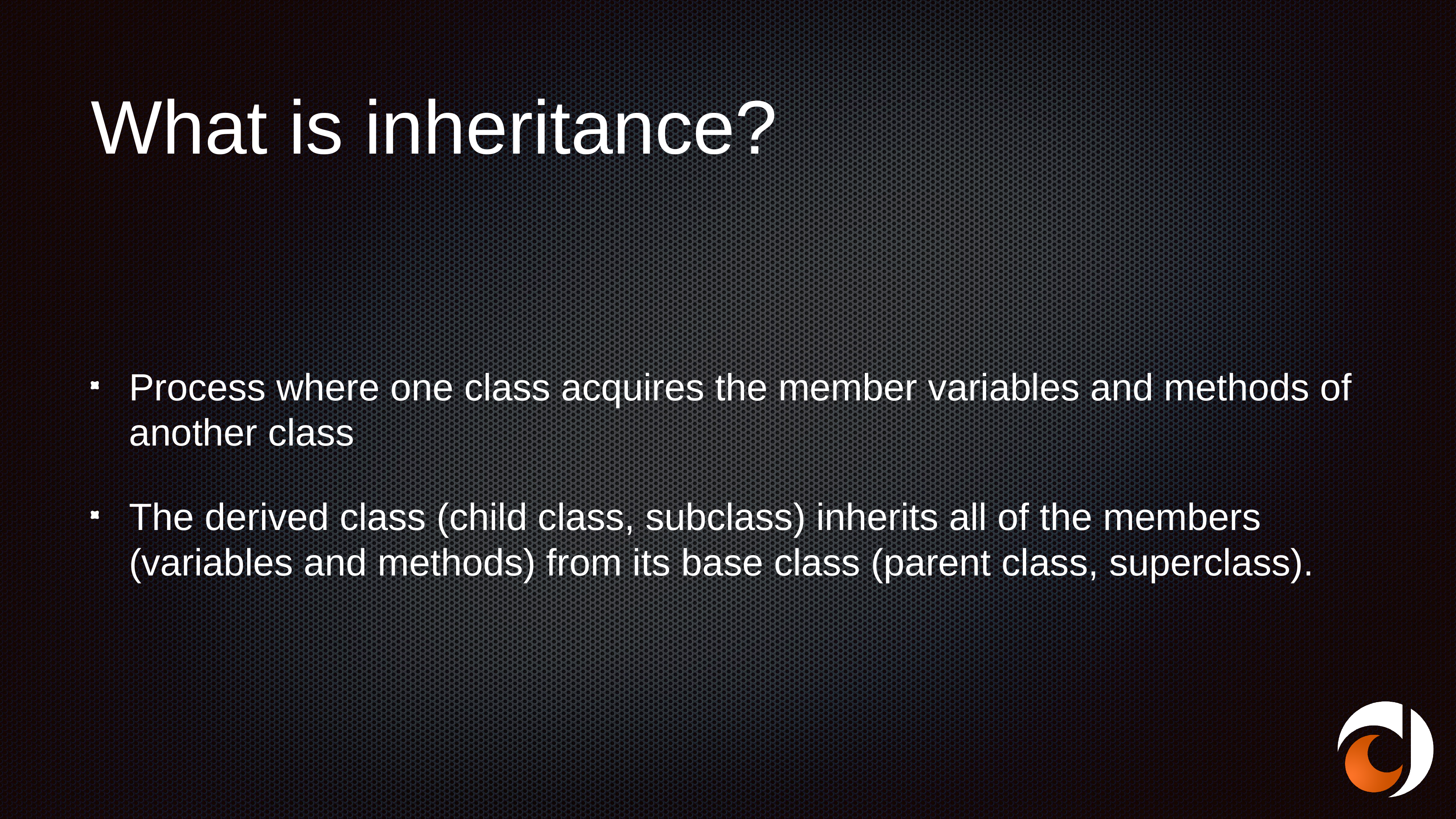

# What is inheritance?
Process where one class acquires the member variables and methods of another class
The derived class (child class, subclass) inherits all of the members (variables and methods) from its base class (parent class, superclass).